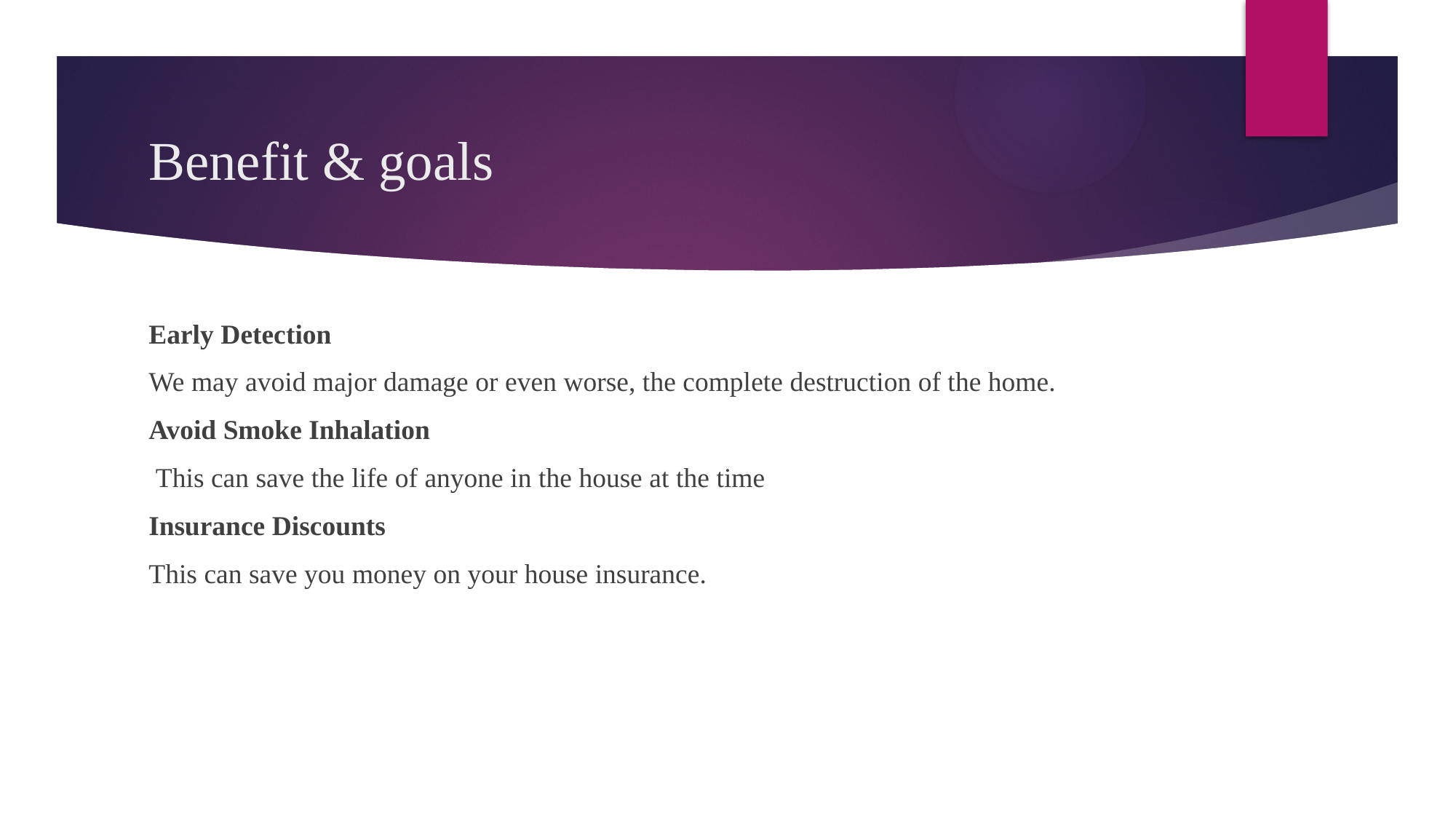

# Benefit & goals
Early Detection
We may avoid major damage or even worse, the complete destruction of the home.
Avoid Smoke Inhalation
 This can save the life of anyone in the house at the time
Insurance Discounts
This can save you money on your house insurance.